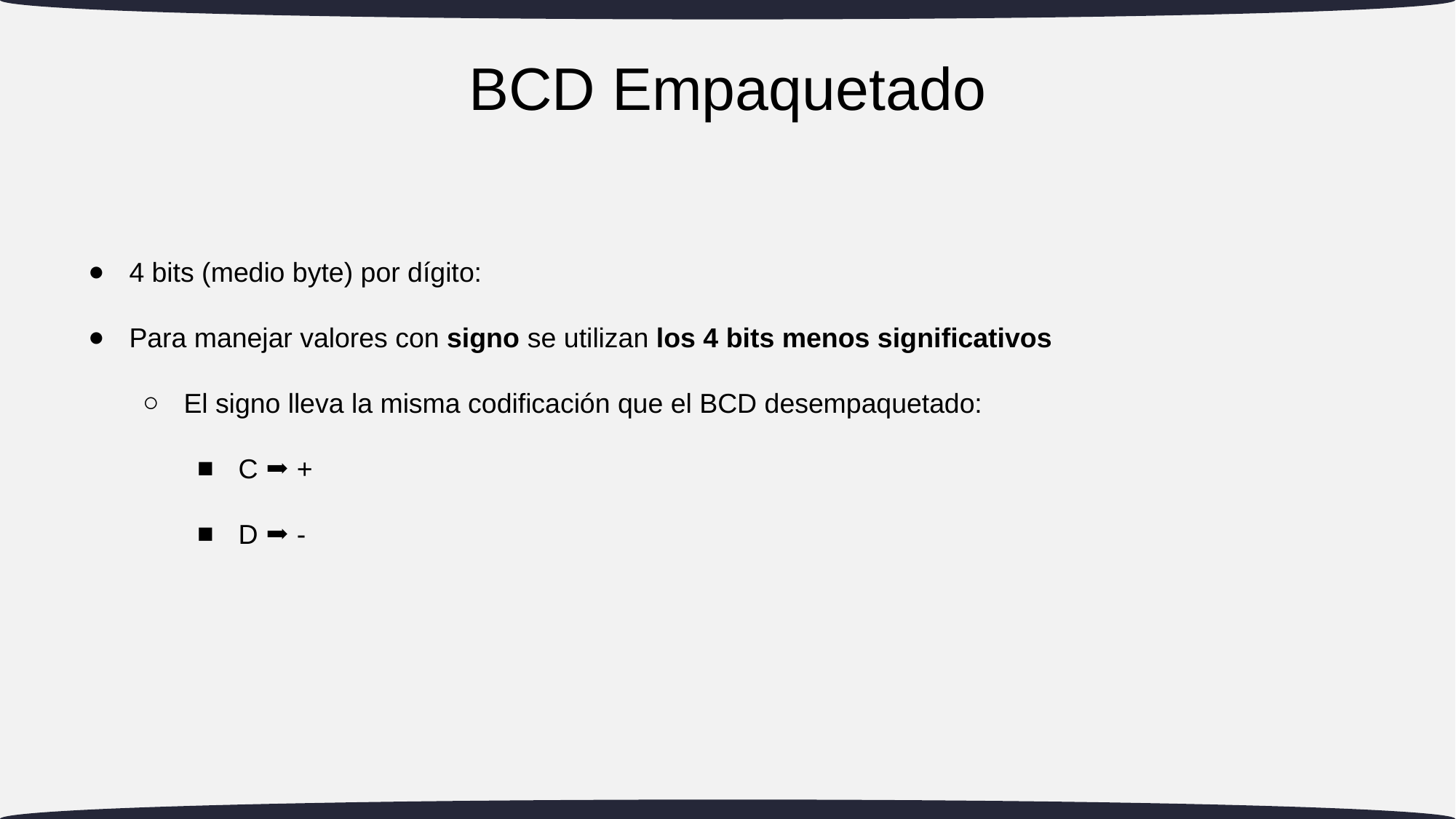

# BCD Empaquetado
4 bits (medio byte) por dígito:
Para manejar valores con signo se utilizan los 4 bits menos significativos
El signo lleva la misma codificación que el BCD desempaquetado:
C 🠲 +
D 🠲 -